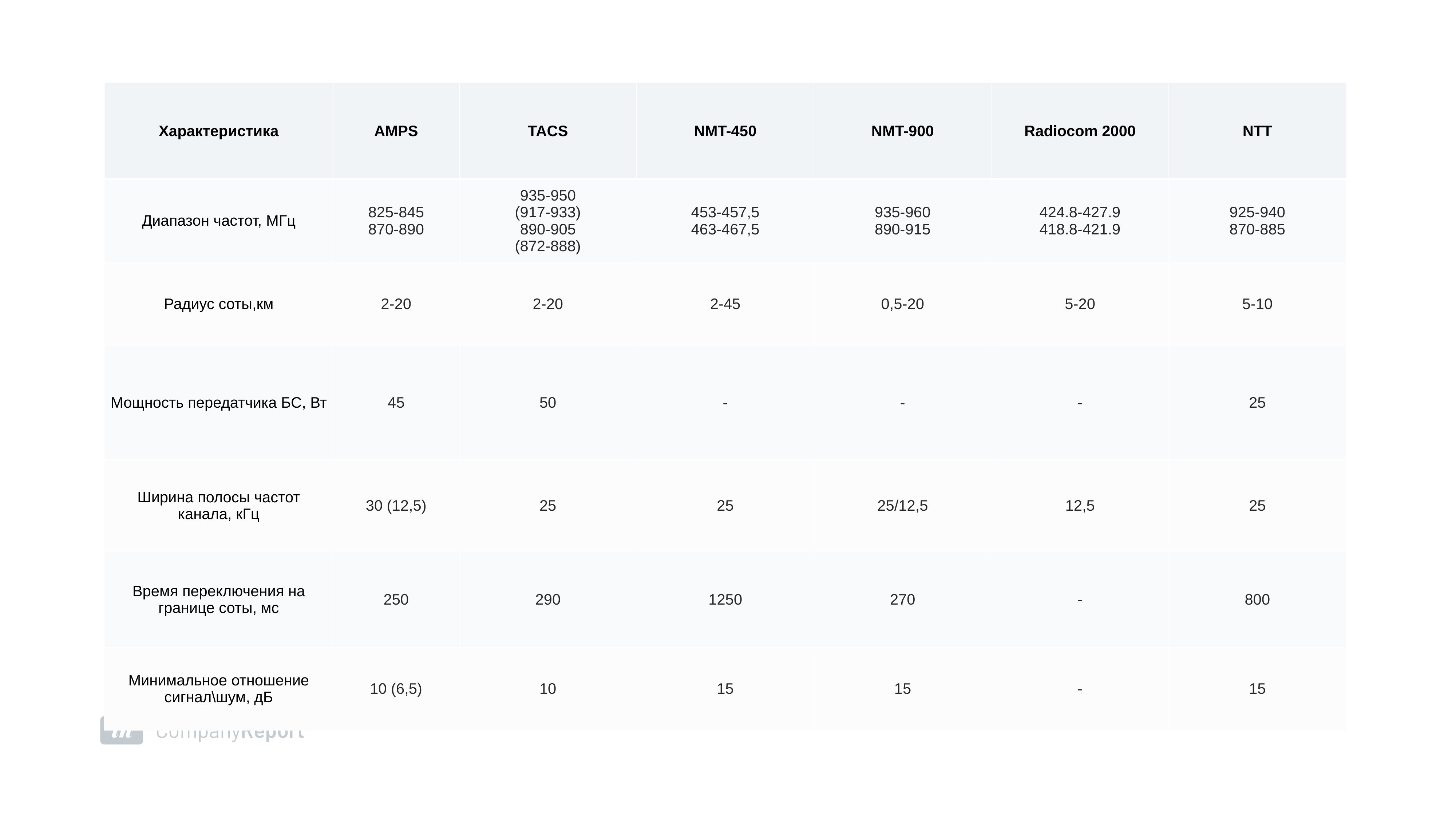

| Характеристика | AMPS | TACS | NMT-450 | NMT-900 | Radiocom 2000 | NTT |
| --- | --- | --- | --- | --- | --- | --- |
| Диапазон частот, МГц | 825-845 870-890 | 935-950 (917-933) 890-905 (872-888) | 453-457,5 463-467,5 | 935-960 890-915 | 424.8-427.9 418.8-421.9 | 925-940 870-885 |
| Радиус соты,км | 2-20 | 2-20 | 2-45 | 0,5-20 | 5-20 | 5-10 |
| Мощность передатчика БС, Вт | 45 | 50 | - | - | - | 25 |
| Ширина полосы частот канала, кГц | 30 (12,5) | 25 | 25 | 25/12,5 | 12,5 | 25 |
| Время переключения на границе соты, мс | 250 | 290 | 1250 | 270 | - | 800 |
| Минимальное отношение сигнал\шум, дБ | 10 (6,5) | 10 | 15 | 15 | - | 15 |